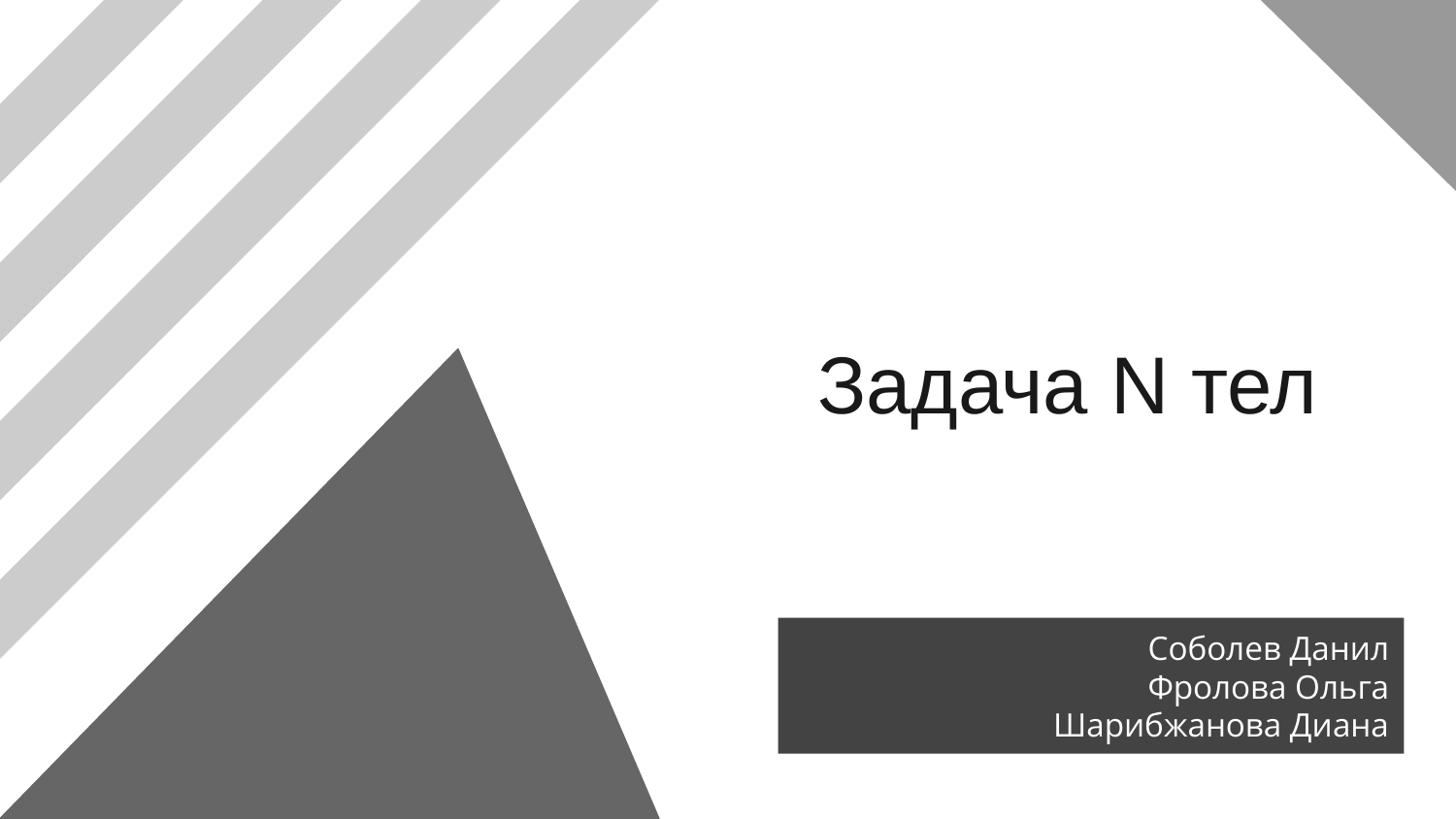

# Задача N тел

Соболев Данил
Фролова Ольга
Шарибжанова Диана